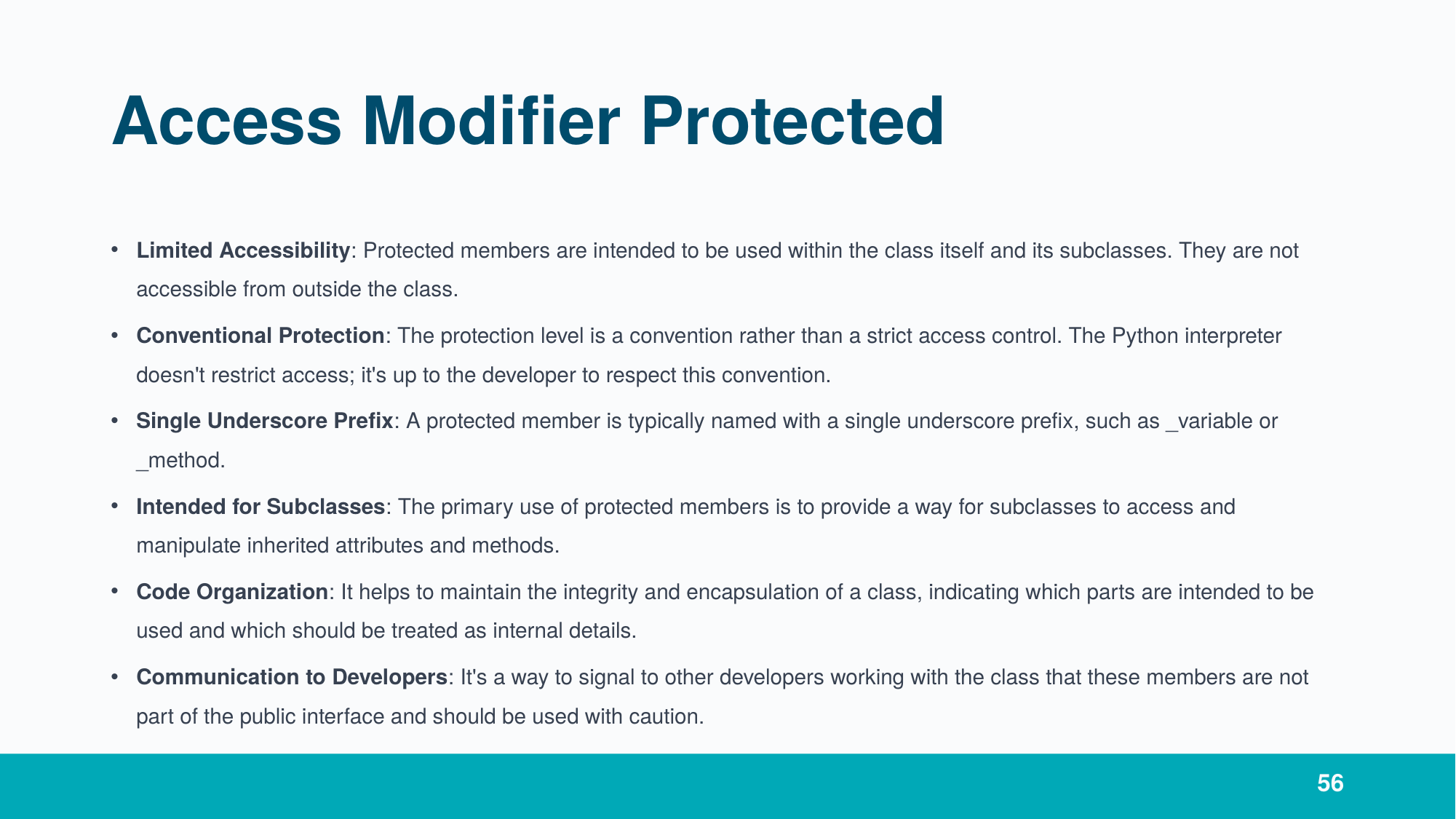

# Access Modifier Protected
Limited Accessibility: Protected members are intended to be used within the class itself and its subclasses. They are not accessible from outside the class.
Conventional Protection: The protection level is a convention rather than a strict access control. The Python interpreter doesn't restrict access; it's up to the developer to respect this convention.
Single Underscore Prefix: A protected member is typically named with a single underscore prefix, such as _variable or _method.
Intended for Subclasses: The primary use of protected members is to provide a way for subclasses to access and manipulate inherited attributes and methods.
Code Organization: It helps to maintain the integrity and encapsulation of a class, indicating which parts are intended to be used and which should be treated as internal details.
Communication to Developers: It's a way to signal to other developers working with the class that these members are not part of the public interface and should be used with caution.
56